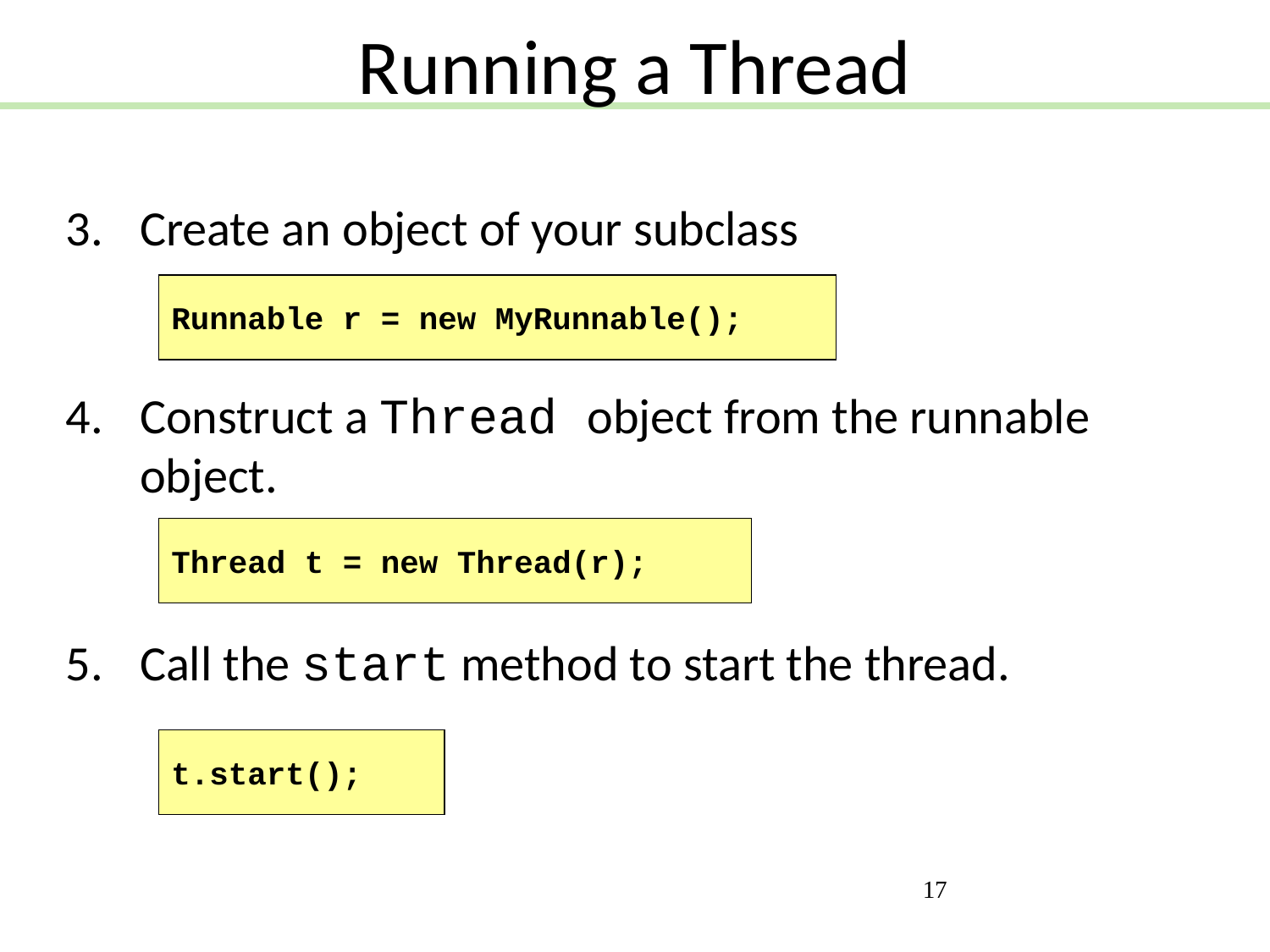

Running a Thread
Create an object of your subclass
Construct a Thread object from the runnable object.
Call the start method to start the thread.
Runnable r = new MyRunnable();
Thread t = new Thread(r);
t.start();
17